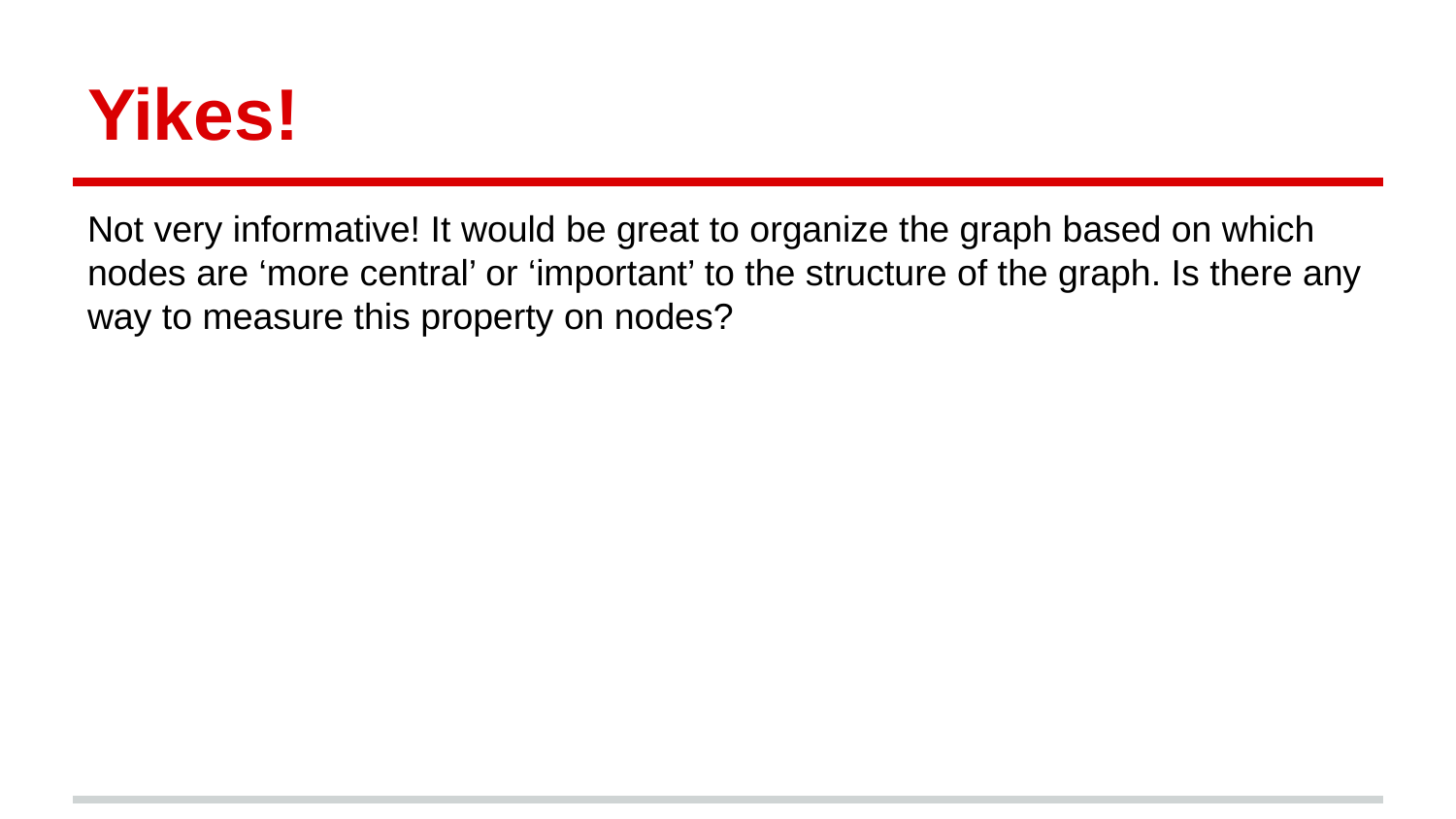

# Yikes!
Not very informative! It would be great to organize the graph based on which nodes are ‘more central’ or ‘important’ to the structure of the graph. Is there any way to measure this property on nodes?